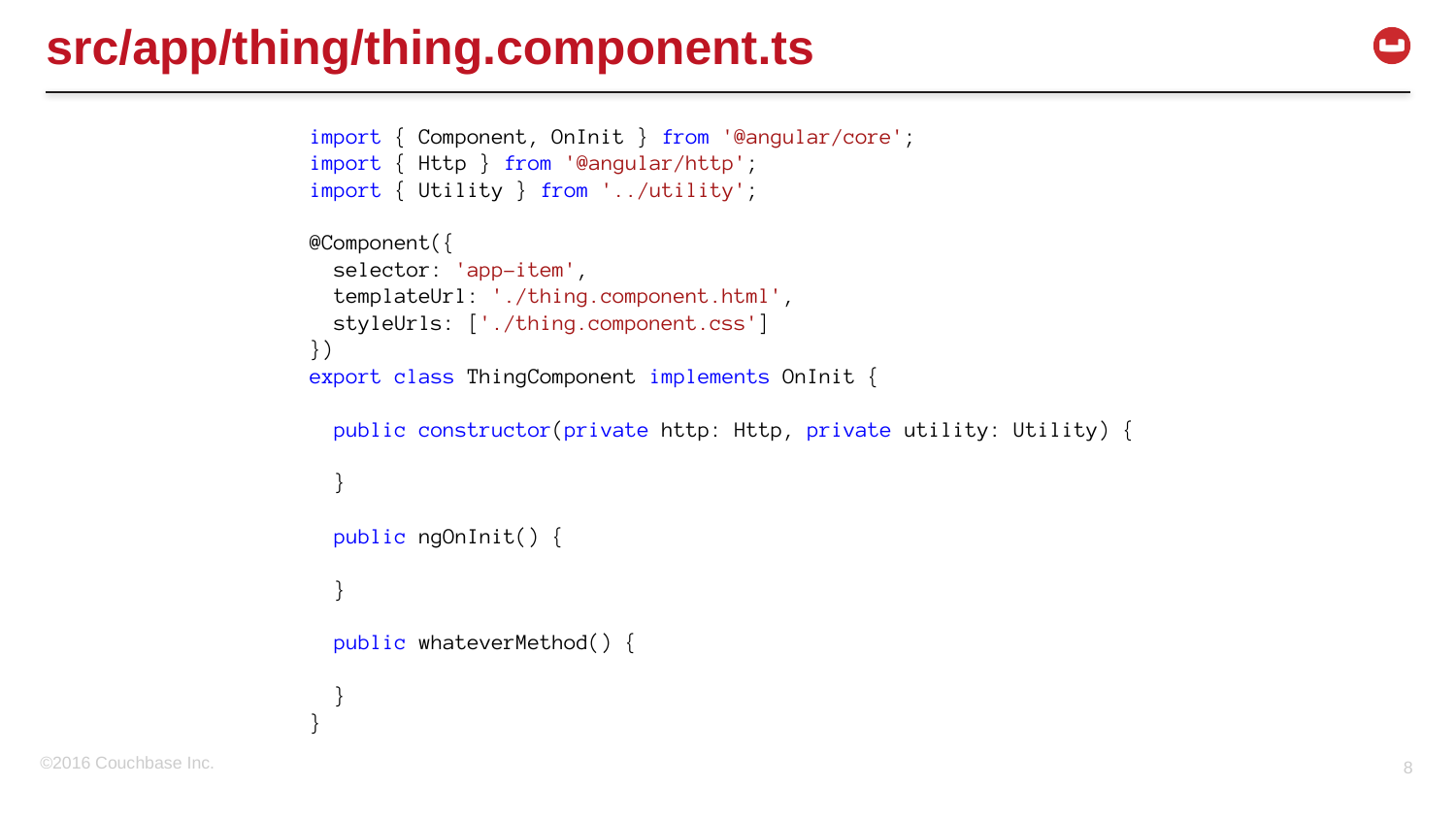

# src/app/thing/thing.component.ts
import { Component, OnInit } from '@angular/core';
import { Http } from '@angular/http';
import { Utility } from '../utility';
@Component({
  selector: 'app-item',
  templateUrl: './thing.component.html',
  styleUrls: ['./thing.component.css']
})
export class ThingComponent implements OnInit {
  public constructor(private http: Http, private utility: Utility) {

  }
  public ngOnInit() {

  }
  public whateverMethod() {

  }
}